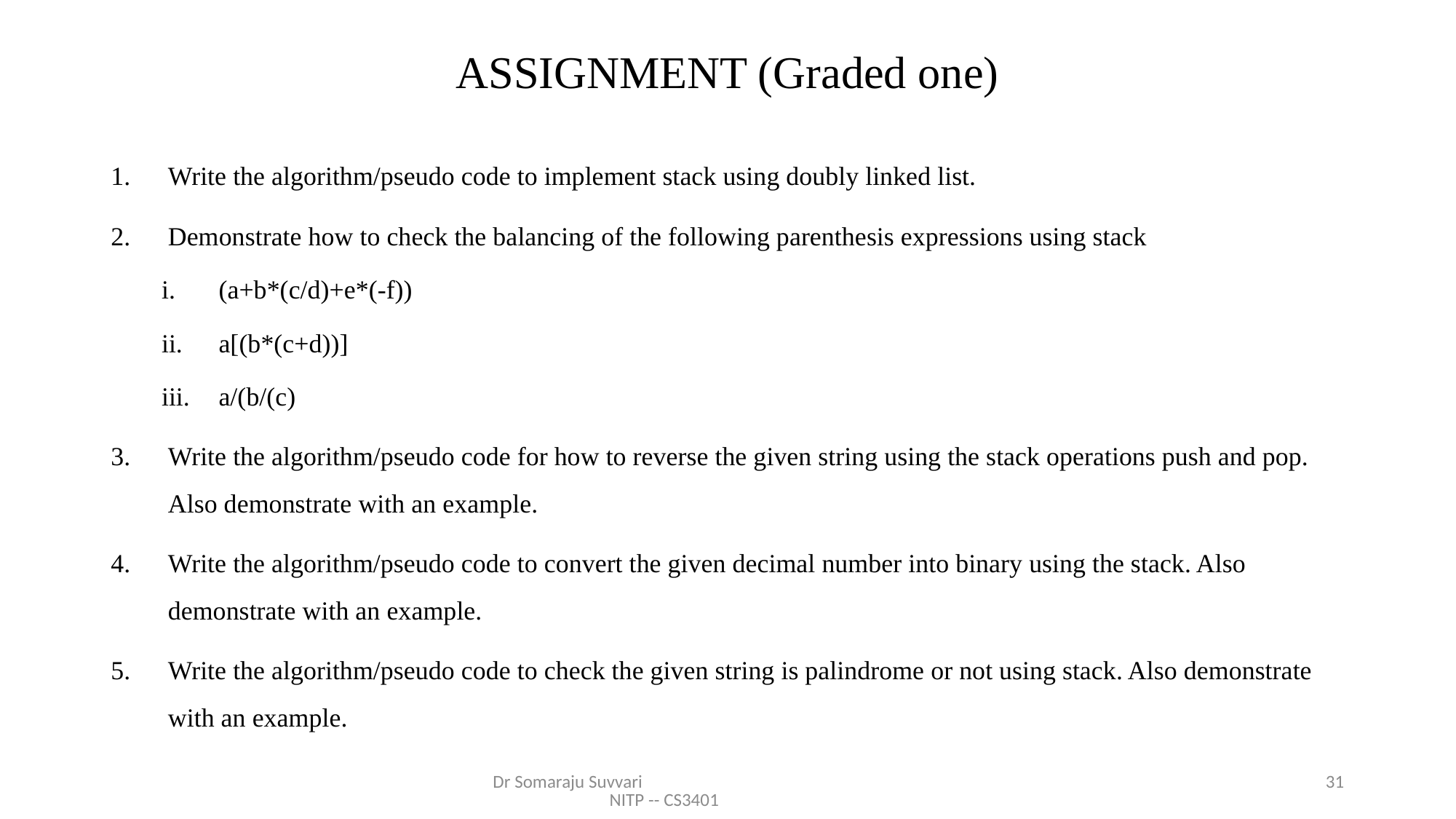

# ASSIGNMENT (Graded one)
Write the algorithm/pseudo code to implement stack using doubly linked list.
Demonstrate how to check the balancing of the following parenthesis expressions using stack
(a+b*(c/d)+e*(-f))
a[(b*(c+d))]
a/(b/(c)
Write the algorithm/pseudo code for how to reverse the given string using the stack operations push and pop. Also demonstrate with an example.
Write the algorithm/pseudo code to convert the given decimal number into binary using the stack. Also demonstrate with an example.
Write the algorithm/pseudo code to check the given string is palindrome or not using stack. Also demonstrate with an example.

Dr Somaraju Suvvari                                                                                                        NITP -- CS3401
31